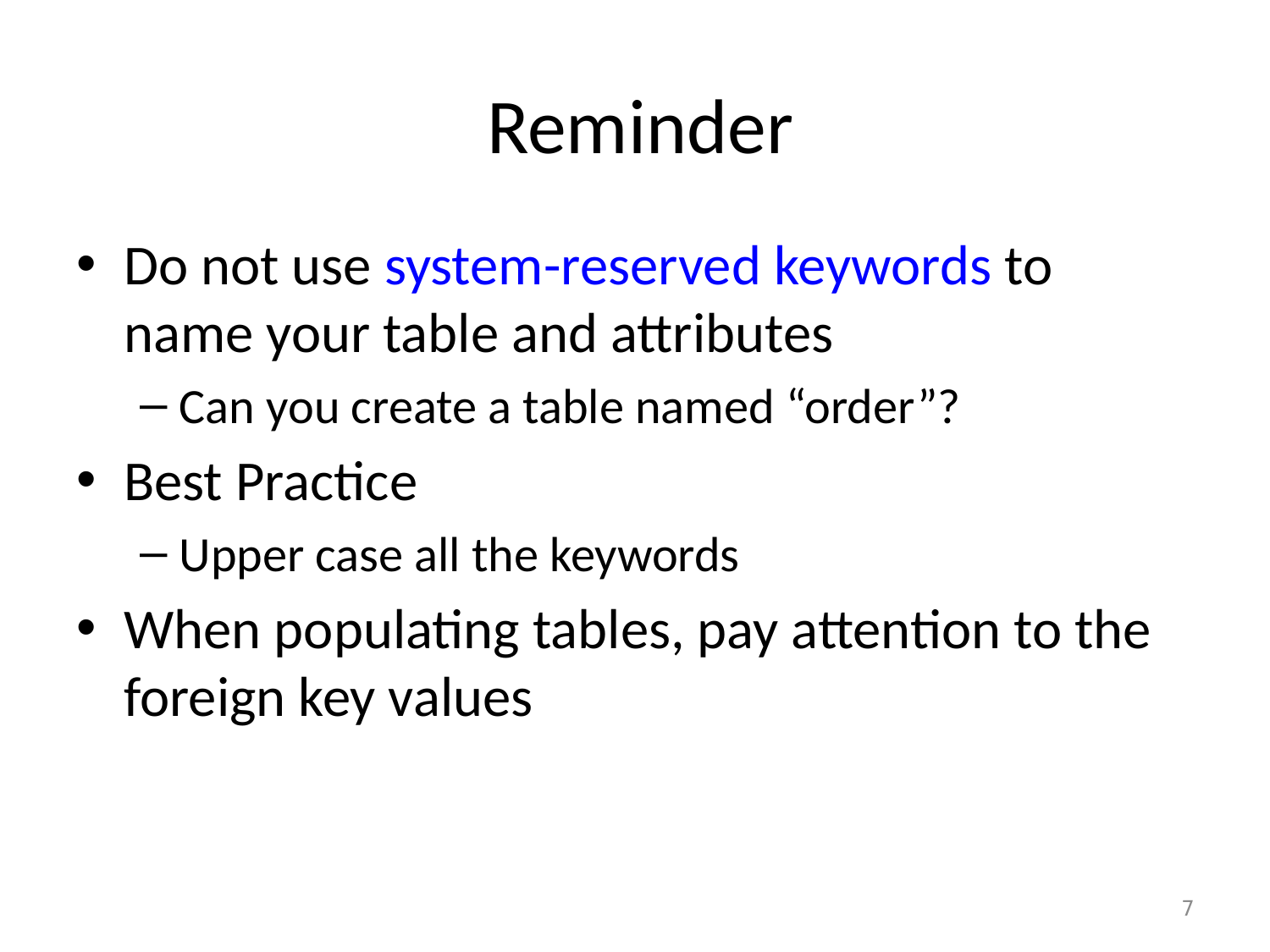

# Reminder
Do not use system-reserved keywords to name your table and attributes
Can you create a table named “order”?
Best Practice
Upper case all the keywords
When populating tables, pay attention to the foreign key values
7